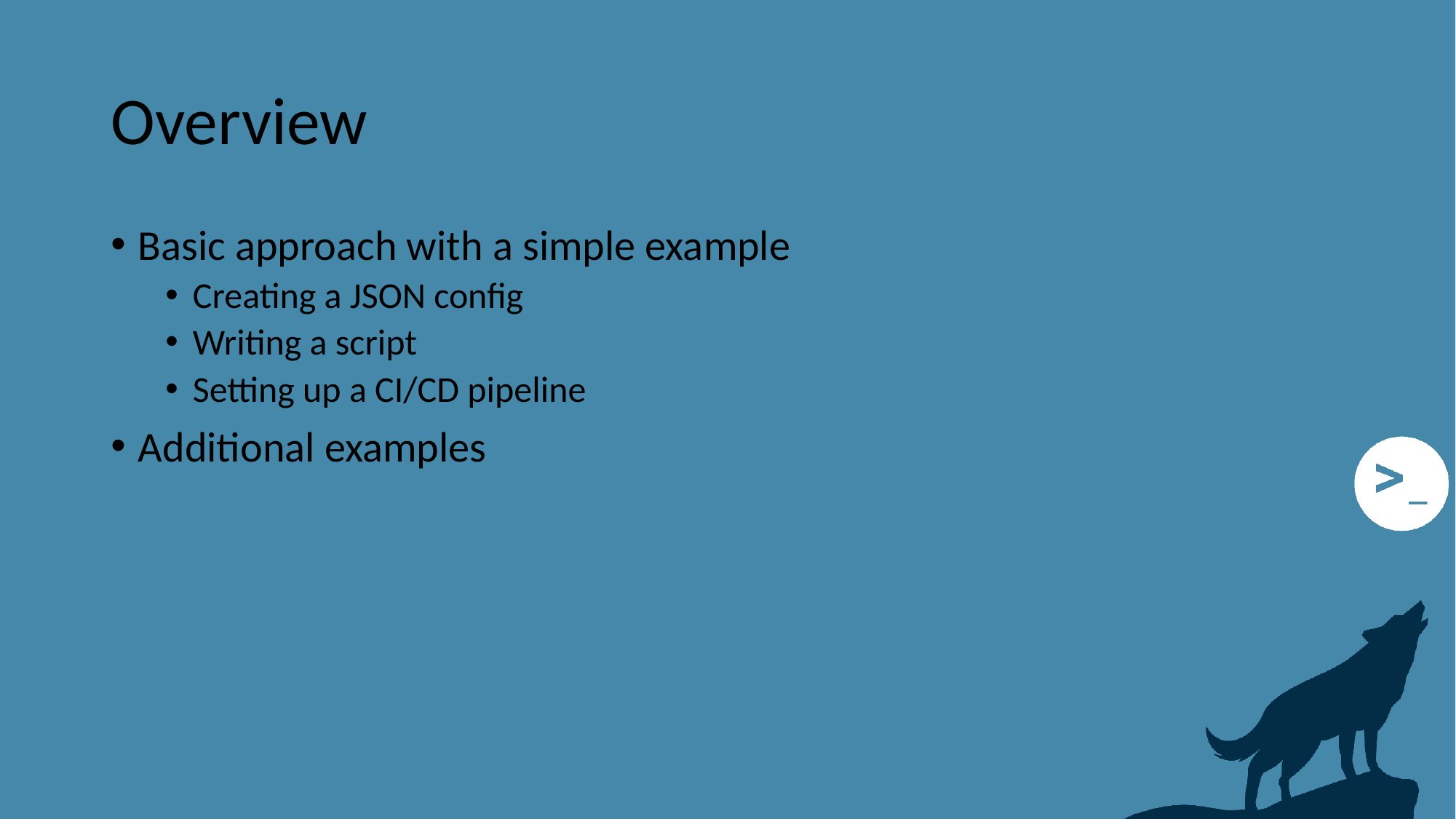

# Overview
Basic approach with a simple example
Creating a JSON config
Writing a script
Setting up a CI/CD pipeline
Additional examples